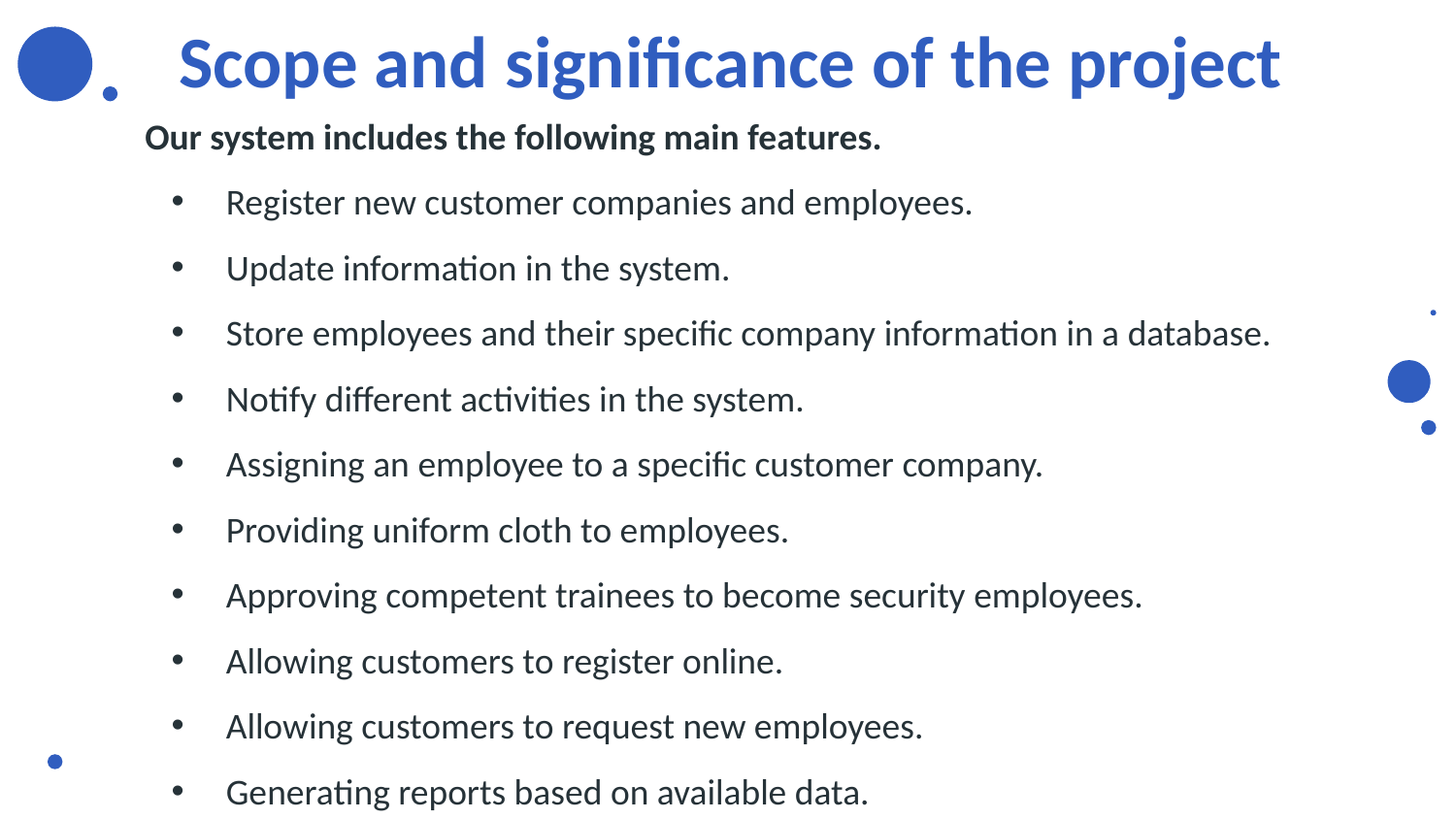

# Scope and significance of the project
Our system includes the following main features.
Register new customer companies and employees.
Update information in the system.
Store employees and their specific company information in a database.
Notify different activities in the system.
Assigning an employee to a specific customer company.
Providing uniform cloth to employees.
Approving competent trainees to become security employees.
Allowing customers to register online.
Allowing customers to request new employees.
Generating reports based on available data.